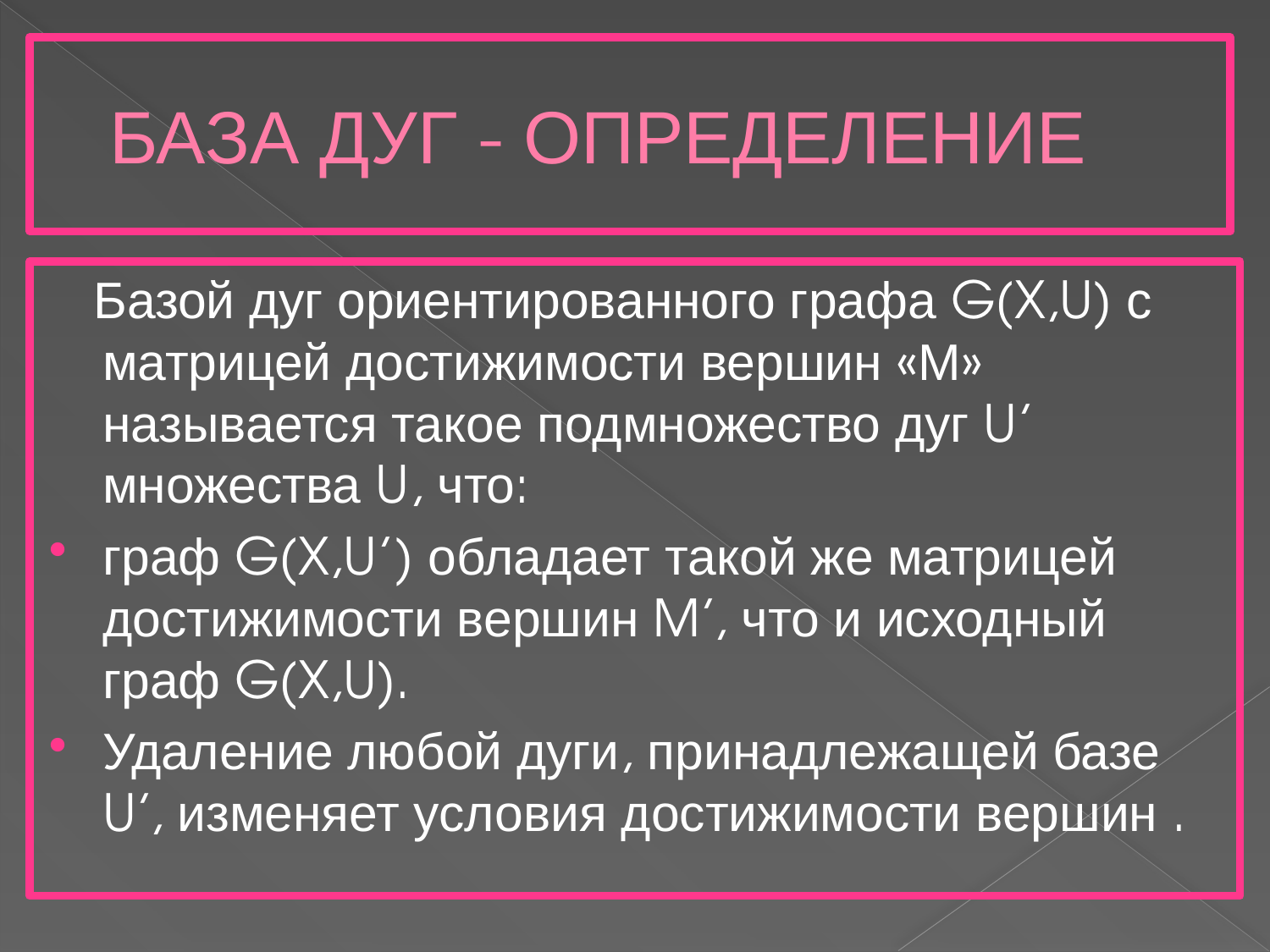

# БАЗА ДУГ - ОПРЕДЕЛЕНИЕ
   Базой дуг ориентированного графа G(X,U) с матрицей достижимости вершин «М» называется такое подмножество дуг U’ множества U, что:
граф G(X,U’) обладает такой же матрицей достижимости вершин M’, что и исходный граф G(X,U).
Удаление любой дуги, принадлежащей базе U’, изменяет условия достижимости вершин .